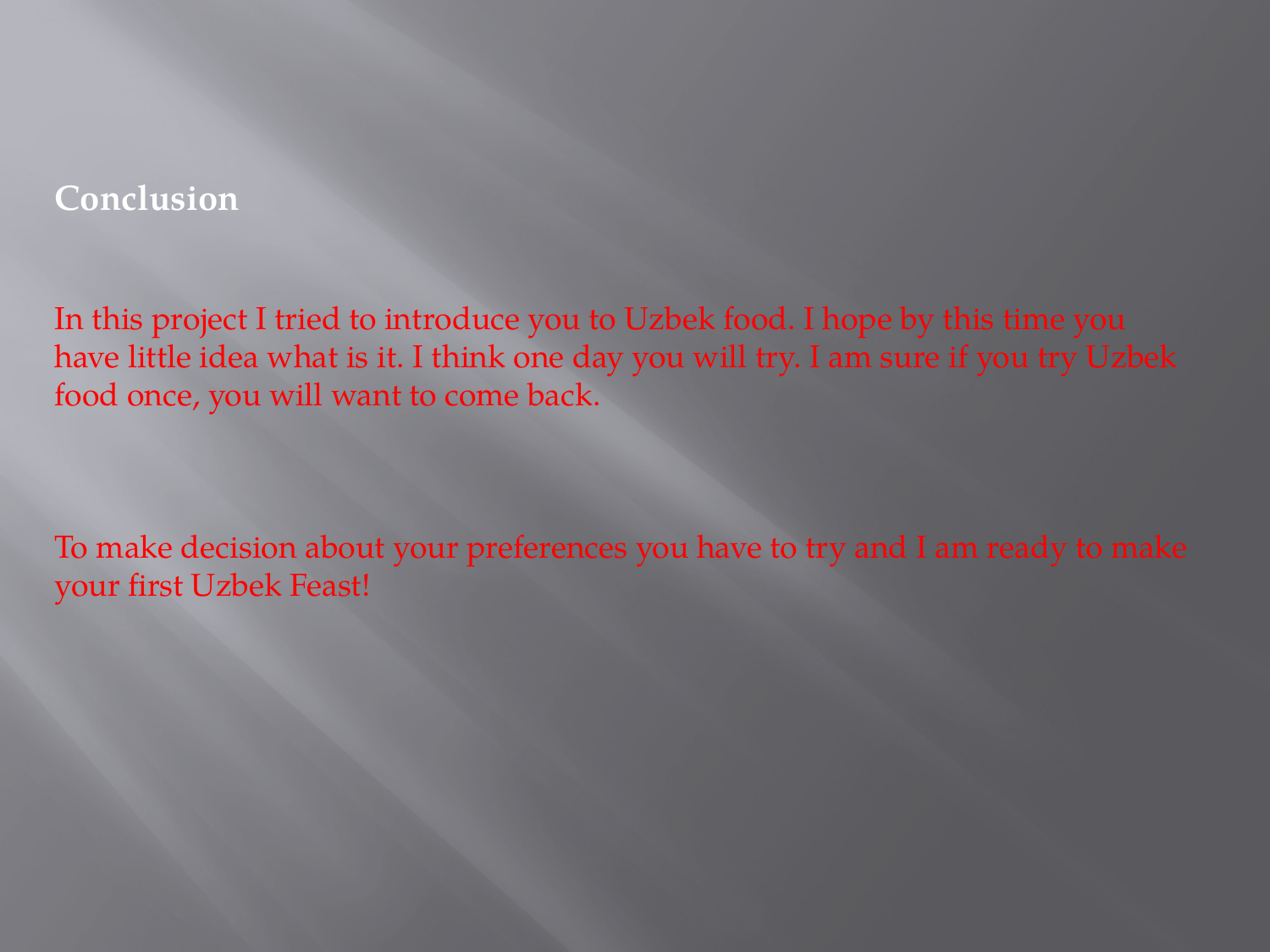

Conclusion

In this project I tried to introduce you to Uzbek food. I hope by this time you have little idea what is it. I think one day you will try. I am sure if you try Uzbek food once, you will want to come back.

To make decision about your preferences you have to try and I am ready to make your first Uzbek Feast!